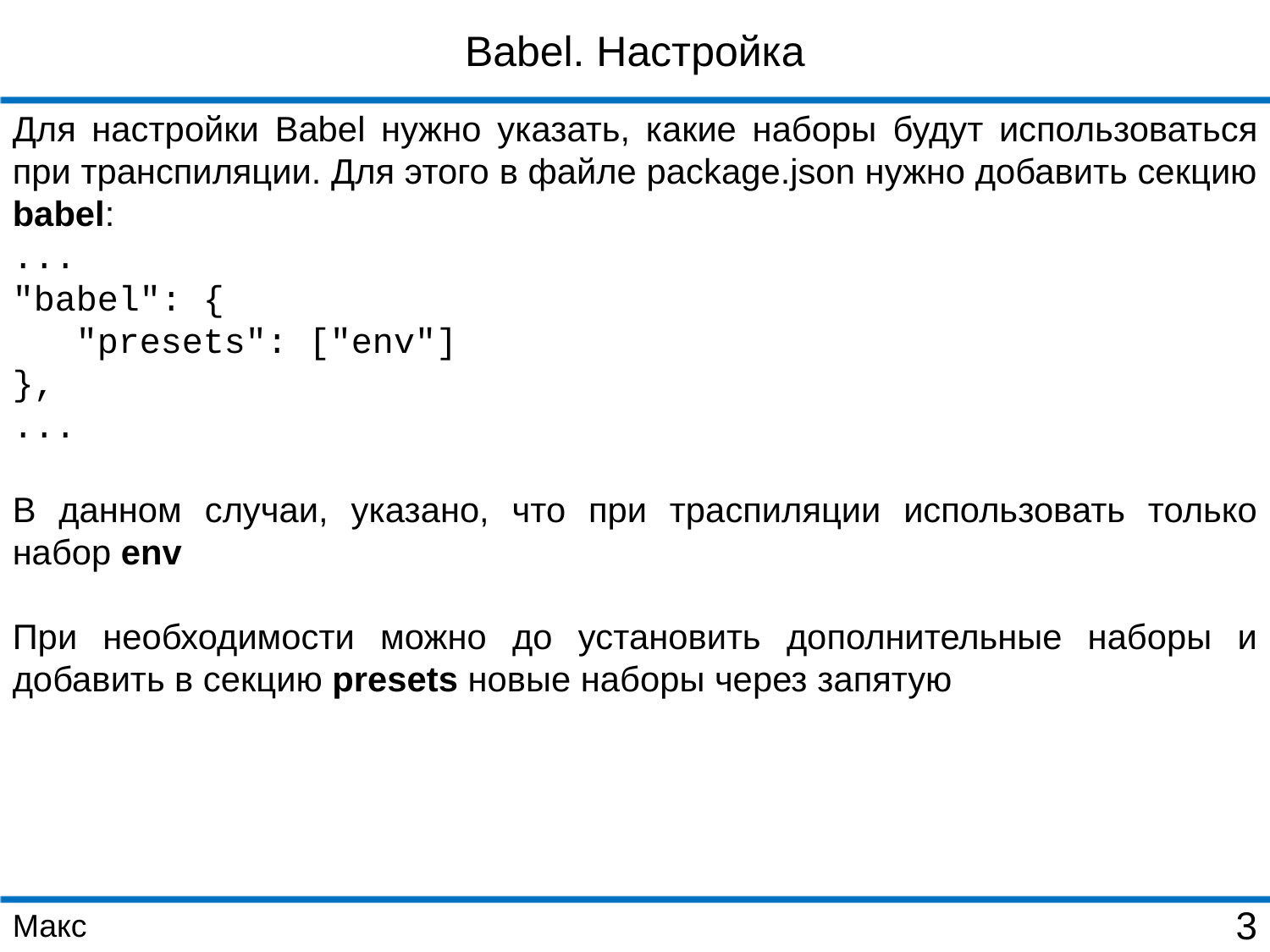

Babel. Настройка
Для настройки Babel нужно указать, какие наборы будут использоваться при транспиляции. Для этого в файле package.json нужно добавить секцию babel:
...
"babel": {
   "presets": ["env"]
},
...

В данном случаи, указано, что при траспиляции использовать только набор env

При необходимости можно до установить дополнительные наборы и добавить в секцию presets новые наборы через запятую
Макс
3